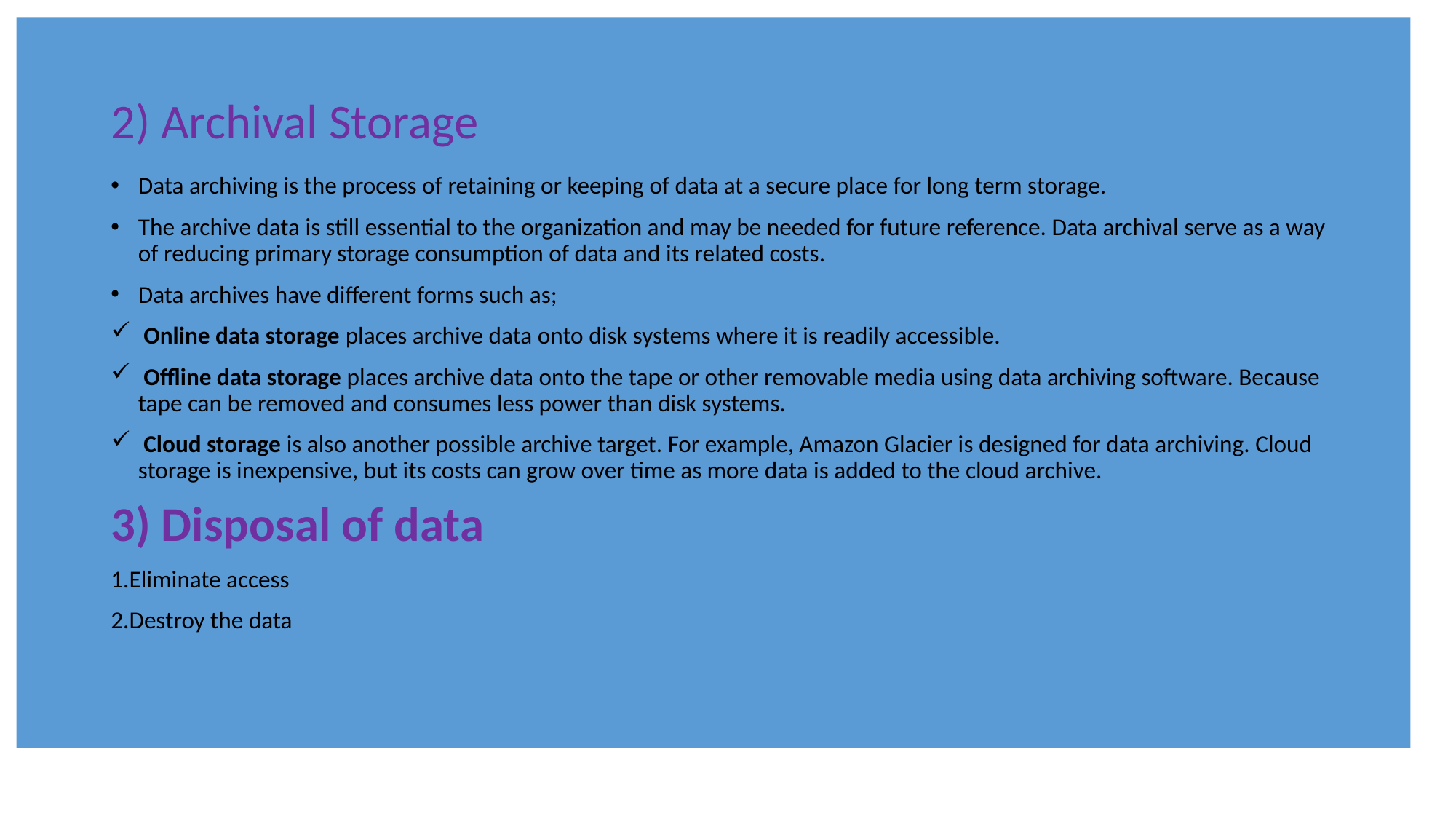

# 2) Archival Storage
Data archiving is the process of retaining or keeping of data at a secure place for long term storage.
The archive data is still essential to the organization and may be needed for future reference. Data archival serve as a way of reducing primary storage consumption of data and its related costs.
Data archives have different forms such as;
 Online data storage places archive data onto disk systems where it is readily accessible.
 Offline data storage places archive data onto the tape or other removable media using data archiving software. Because tape can be removed and consumes less power than disk systems.
 Cloud storage is also another possible archive target. For example, Amazon Glacier is designed for data archiving. Cloud storage is inexpensive, but its costs can grow over time as more data is added to the cloud archive.
3) Disposal of data
1.Eliminate access
2.Destroy the data